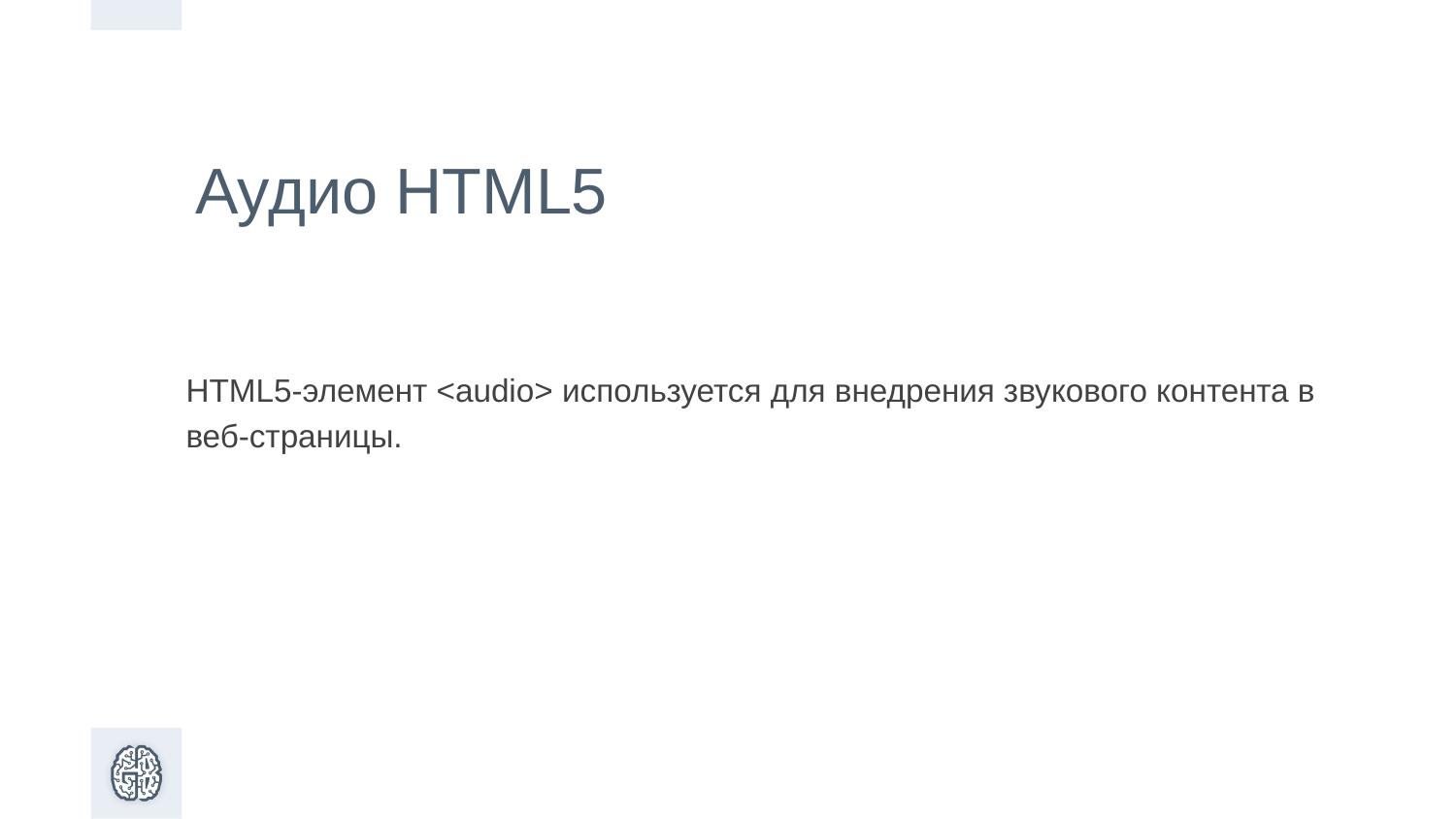

Аудио HTML5
HTML5-элемент <audio> используется для внедрения звукового контента в веб-страницы.